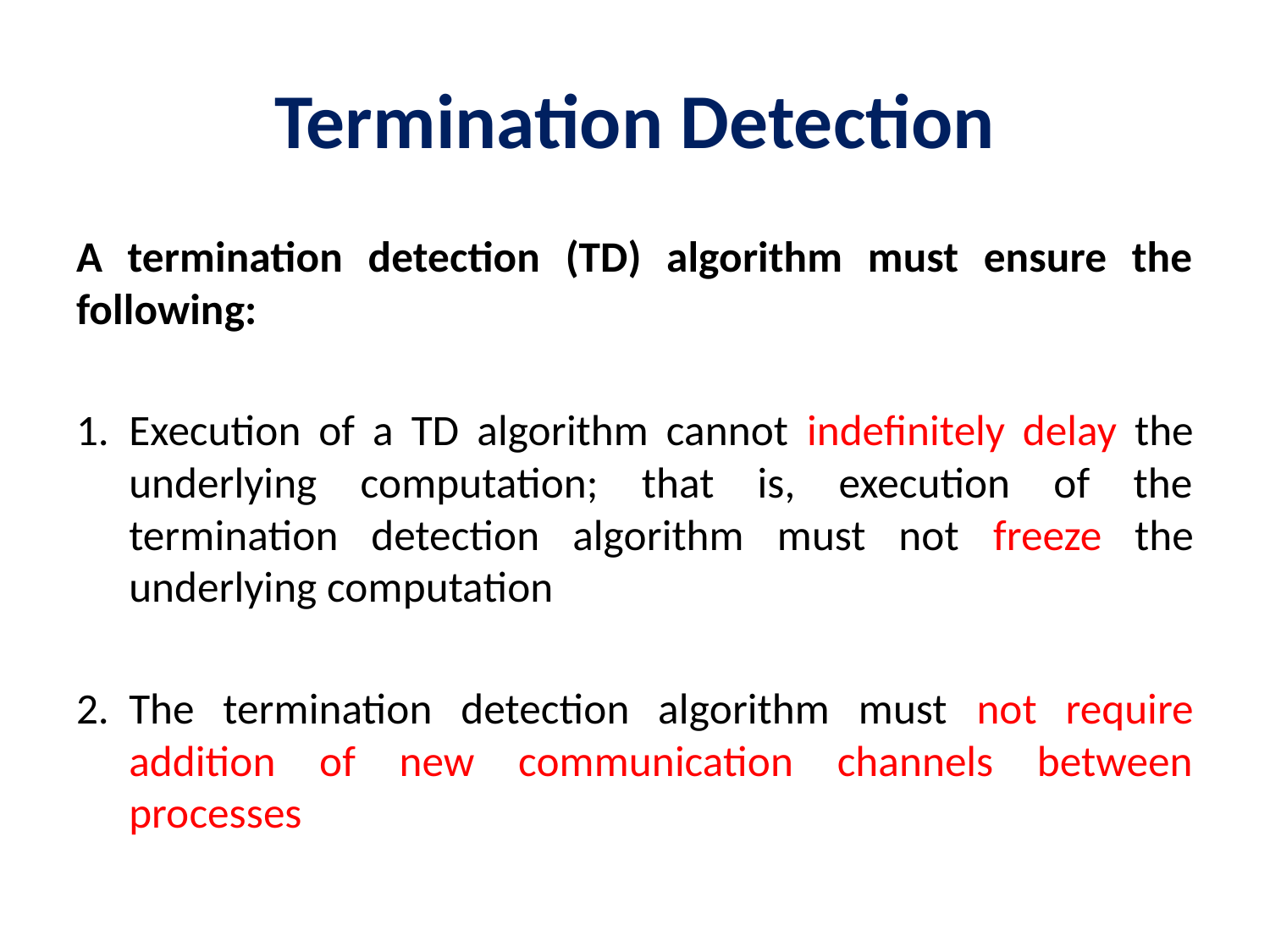

# Termination Detection
A termination detection (TD) algorithm must ensure the following:

Execution of a TD algorithm cannot indefinitely delay the underlying computation; that is, execution of the termination detection algorithm must not freeze the underlying computation

The termination detection algorithm must not require addition of new communication channels between processes